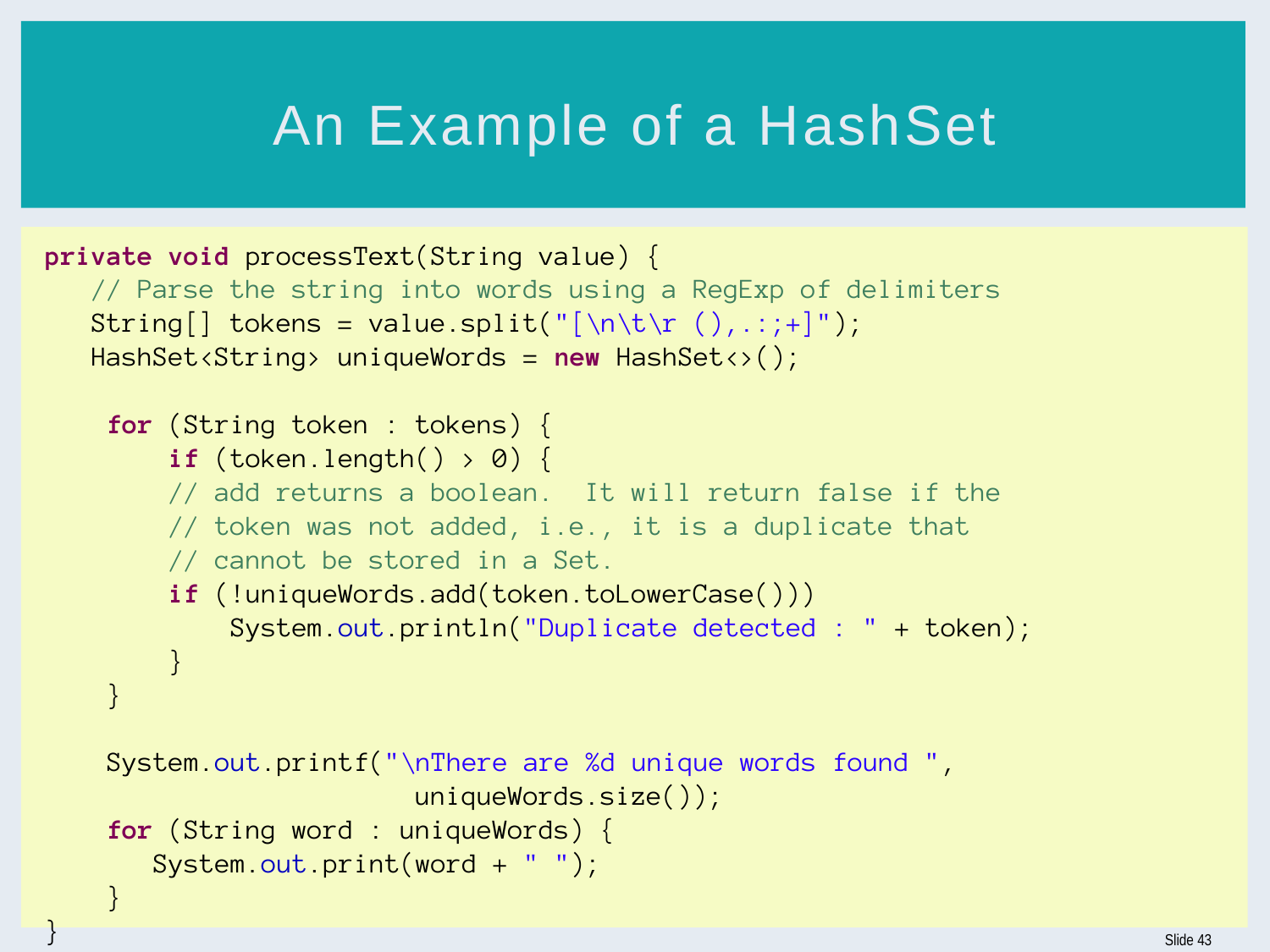

# An Example of a HashSet
private void processText(String value) {
   // Parse the string into words using a RegExp of delimiters
   String[] tokens = value.split("[\n\t\r (),.:;+]");
   HashSet<String> uniqueWords = new HashSet<>();

    for (String token : tokens) {
        if (token.length() > 0) {
        // add returns a boolean.  It will return false if the
        // token was not added, i.e., it is a duplicate that
        // cannot be stored in a Set.
        if (!uniqueWords.add(token.toLowerCase()))
            System.out.println("Duplicate detected : " + token);
        }
    }

    System.out.printf("\nThere are %d unique words found ",
                        uniqueWords.size());
    for (String word : uniqueWords) {
       System.out.print(word + " ");
    }
}